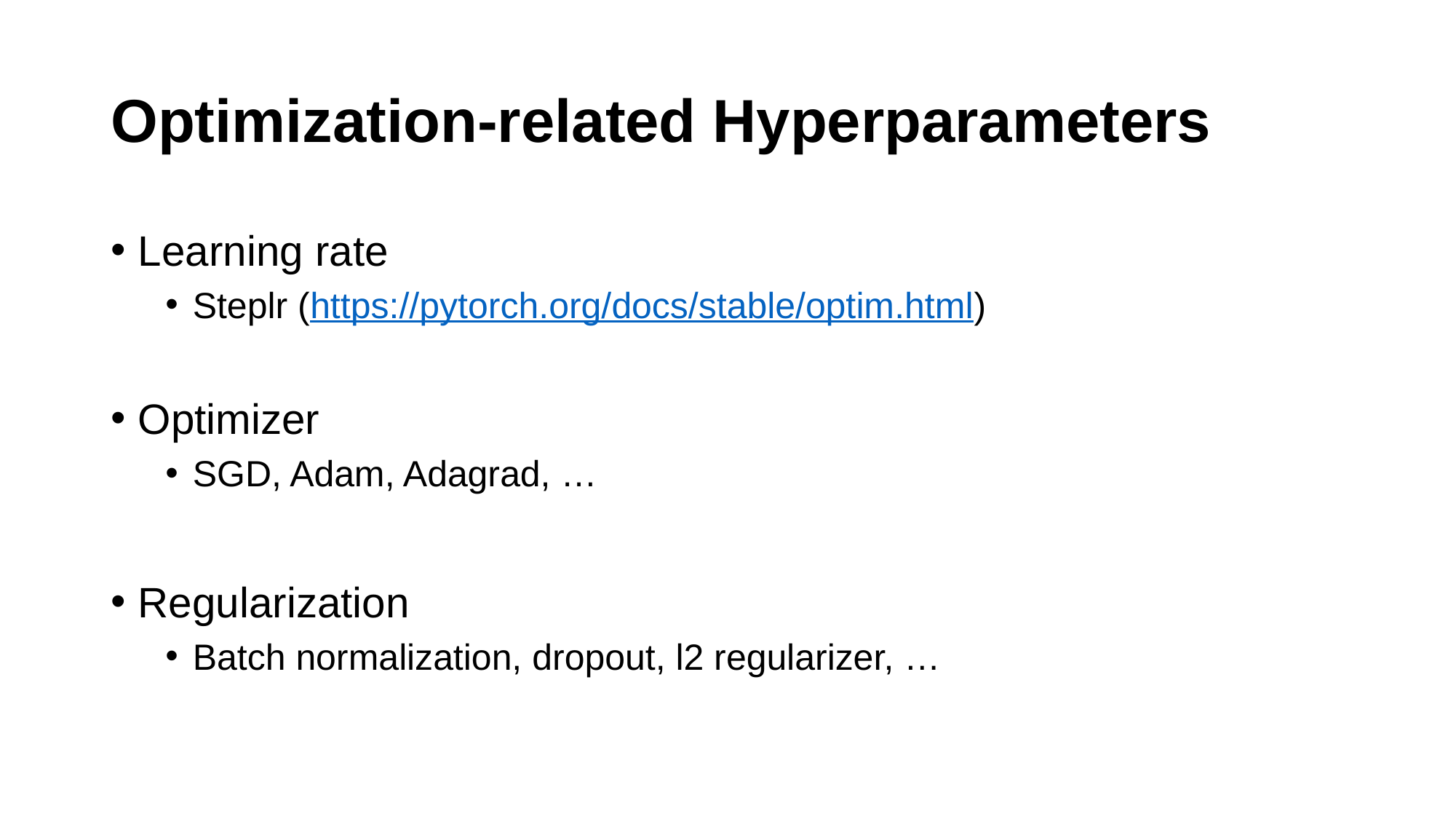

# Optimization-related Hyperparameters
Learning rate
Steplr (https://pytorch.org/docs/stable/optim.html)

Optimizer
SGD, Adam, Adagrad, …

Regularization
Batch normalization, dropout, l2 regularizer, …